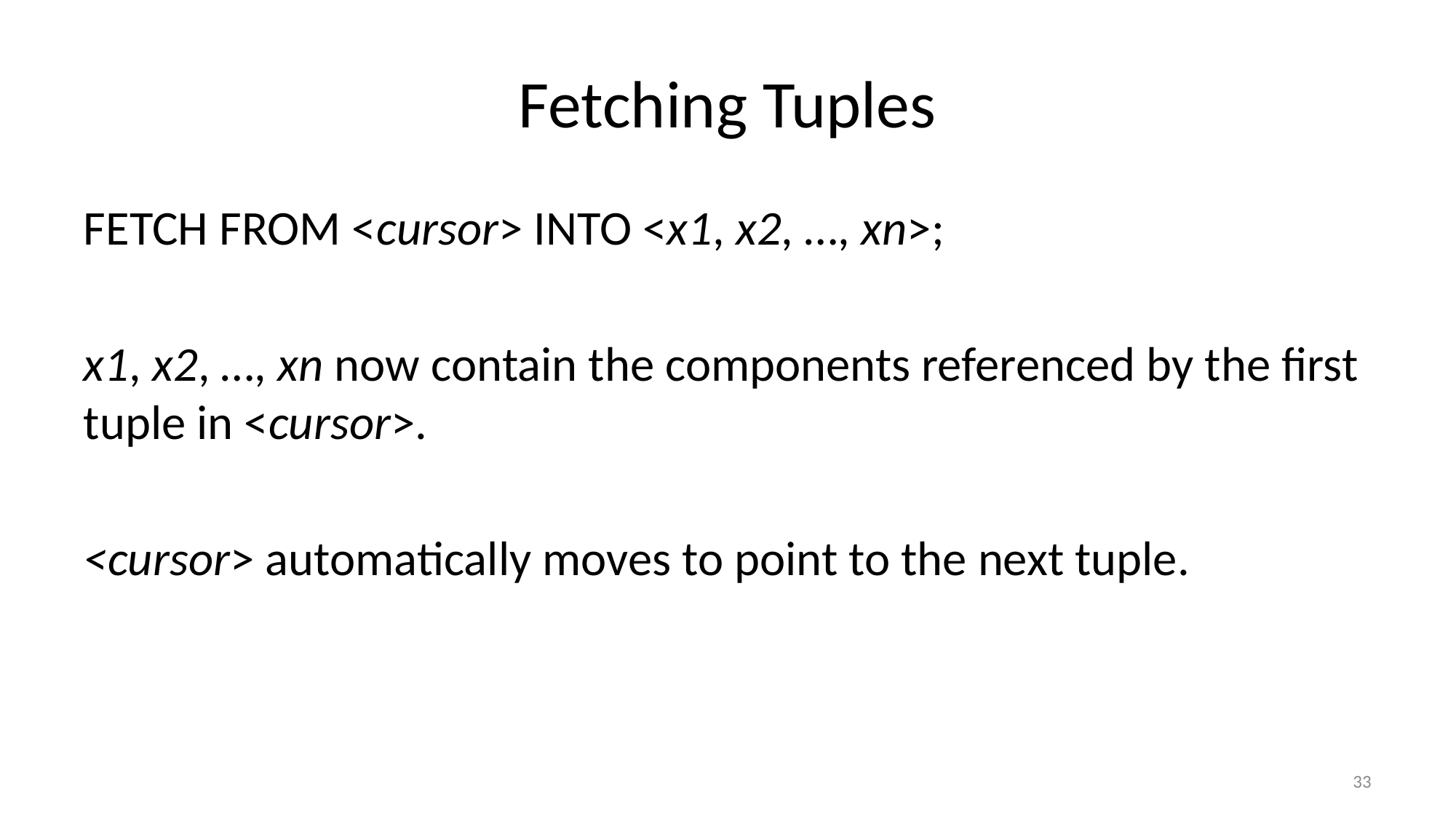

# Fetching Tuples
FETCH FROM <cursor> INTO <x1, x2, …, xn>;

x1, x2, …, xn now contain the components referenced by the first tuple in <cursor>.

<cursor> automatically moves to point to the next tuple.

33